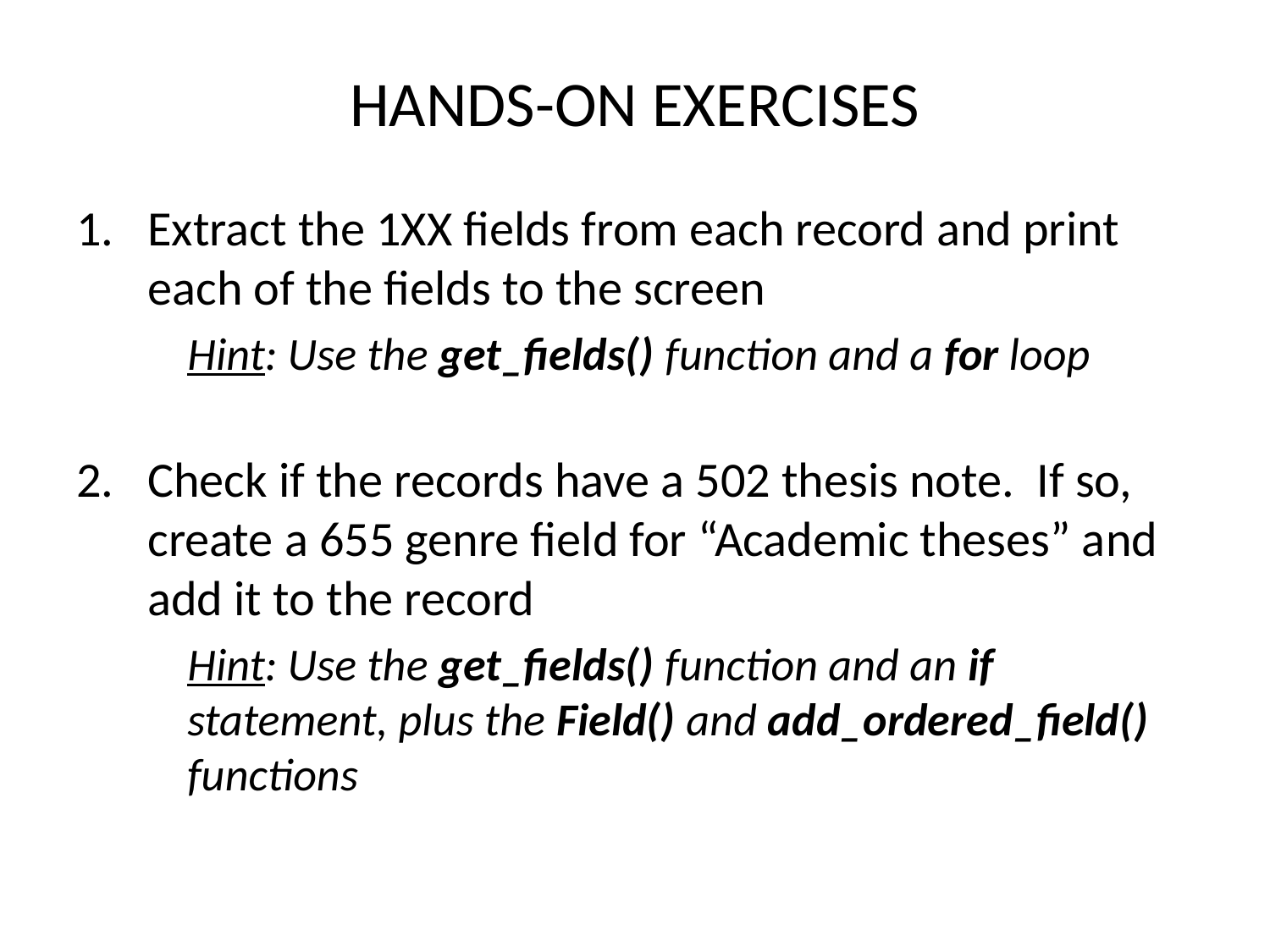

# HANDS-ON EXERCISES
Extract the 1XX fields from each record and print each of the fields to the screen
Hint: Use the get_fields() function and a for loop

Check if the records have a 502 thesis note.  If so, create a 655 genre field for “Academic theses” and add it to the record
Hint: Use the get_fields() function and an if statement, plus the Field() and add_ordered_field() functions